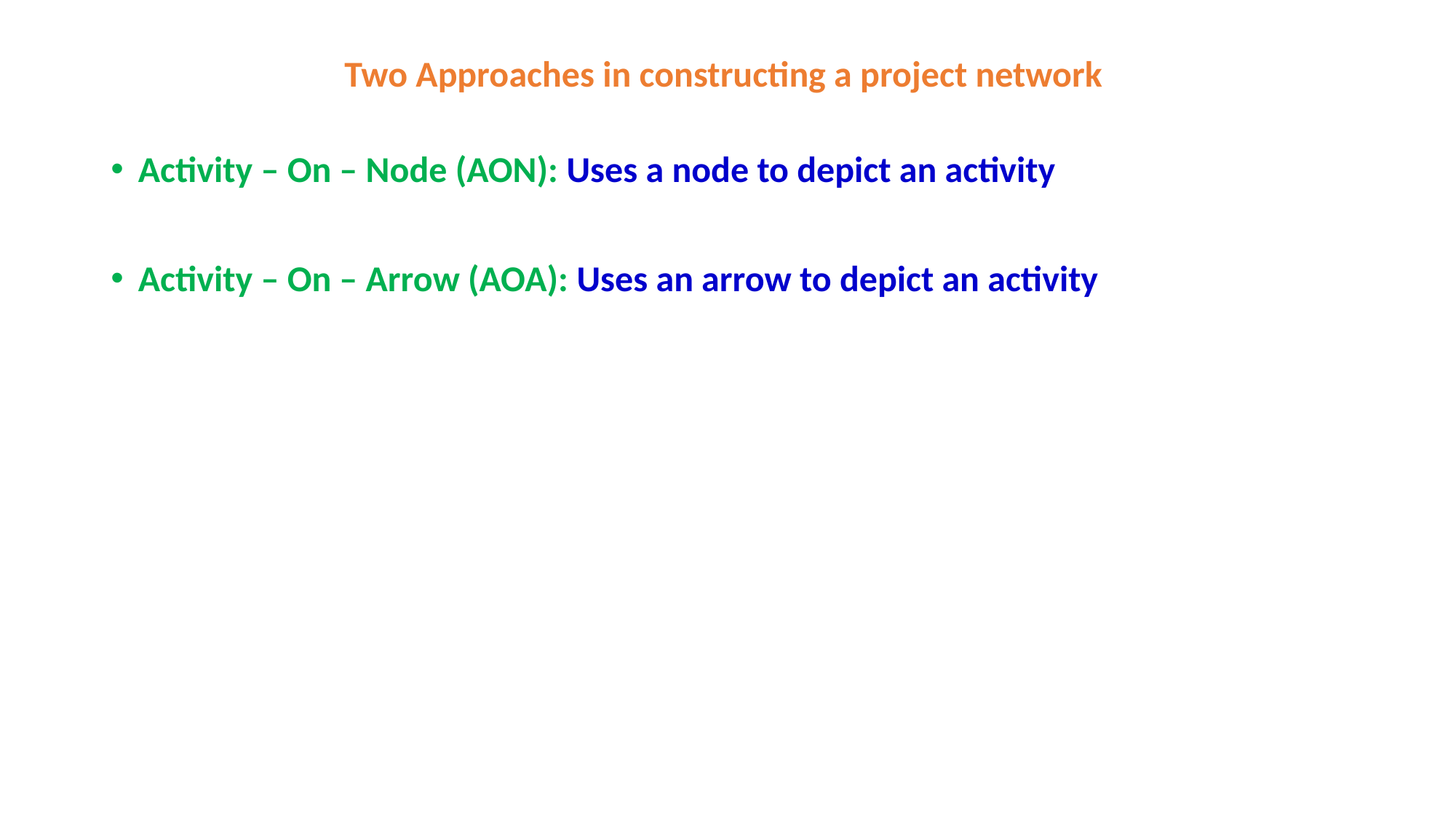

# Two Approaches in constructing a project network
Activity – On – Node (AON): Uses a node to depict an activity

Activity – On – Arrow (AOA): Uses an arrow to depict an activity